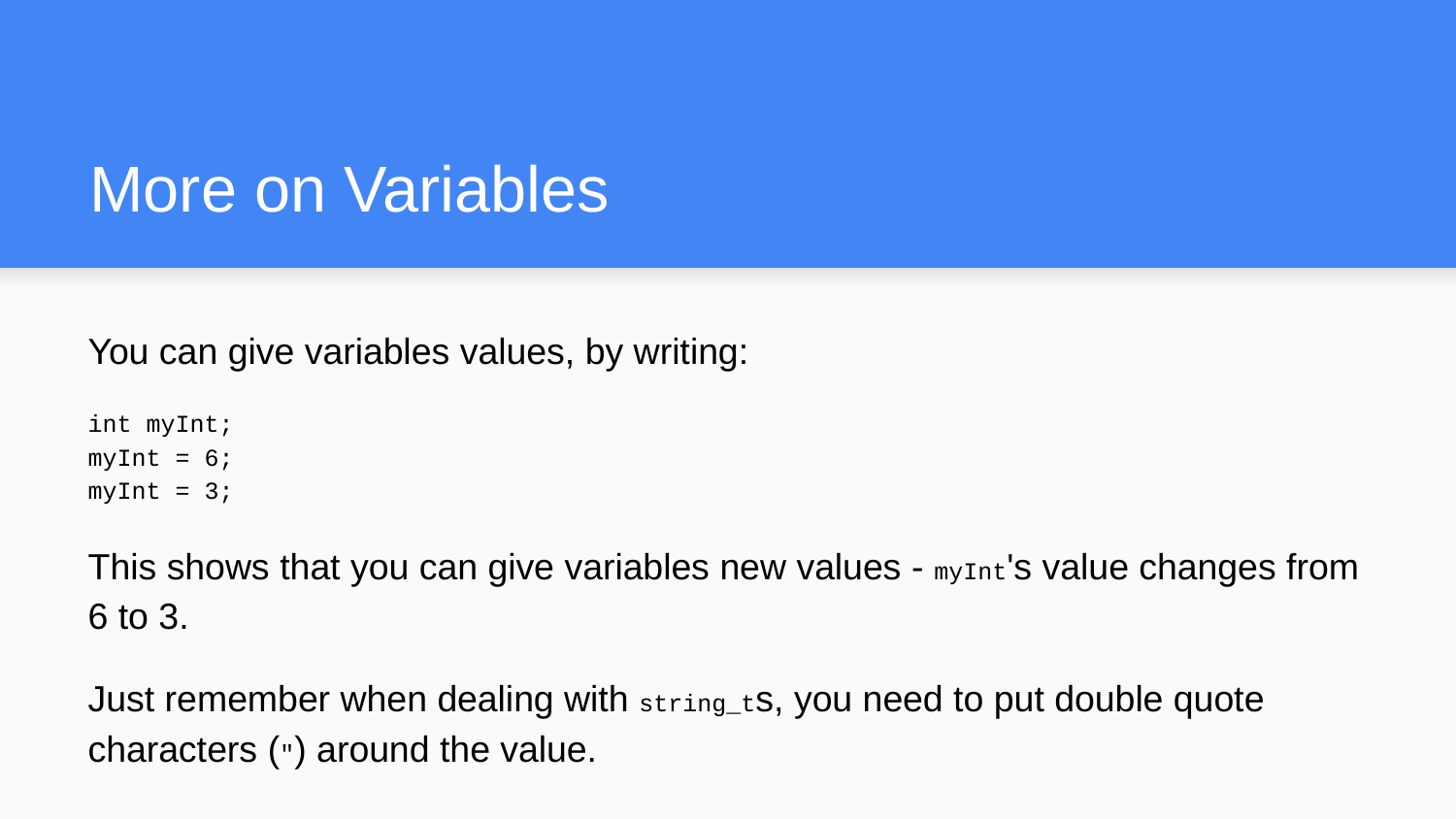

# More on Variables
You can give variables values, by writing:
int myInt;
myInt = 6;
myInt = 3;
This shows that you can give variables new values - myInt's value changes from 6 to 3.
Just remember when dealing with string_ts, you need to put double quote characters (") around the value.